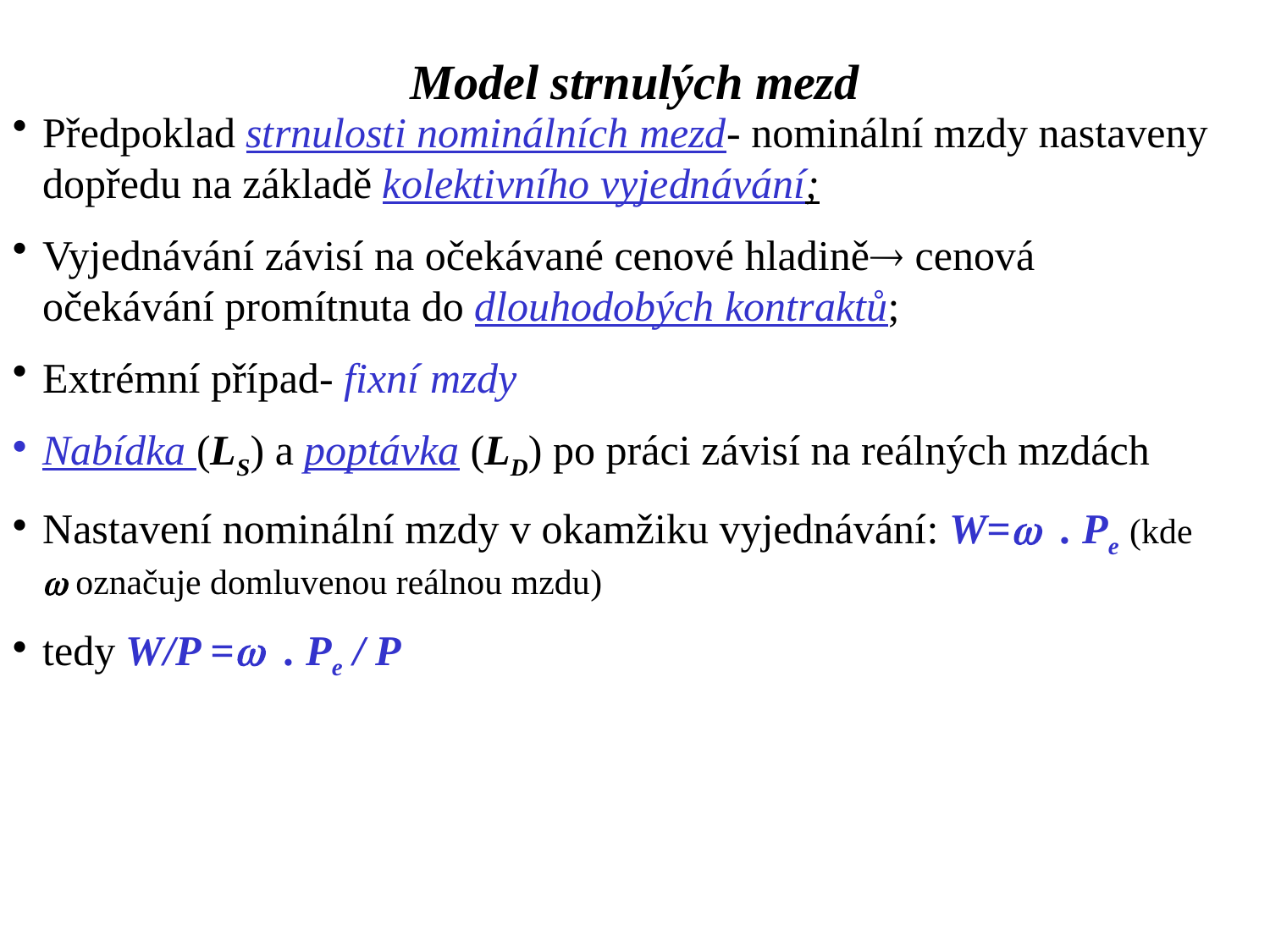

Model strnulých mezd
Předpoklad strnulosti nominálních mezd- nominální mzdy nastaveny dopředu na základě kolektivního vyjednávání;
Vyjednávání závisí na očekávané cenové hladině→ cenová očekávání promítnuta do dlouhodobých kontraktů;
Extrémní případ- fixní mzdy
Nabídka (LS) a poptávka (LD) po práci závisí na reálných mzdách
Nastavení nominální mzdy v okamžiku vyjednávání: W=ω . Pe (kde ω označuje domluvenou reálnou mzdu)
tedy W/P =ω . Pe / P